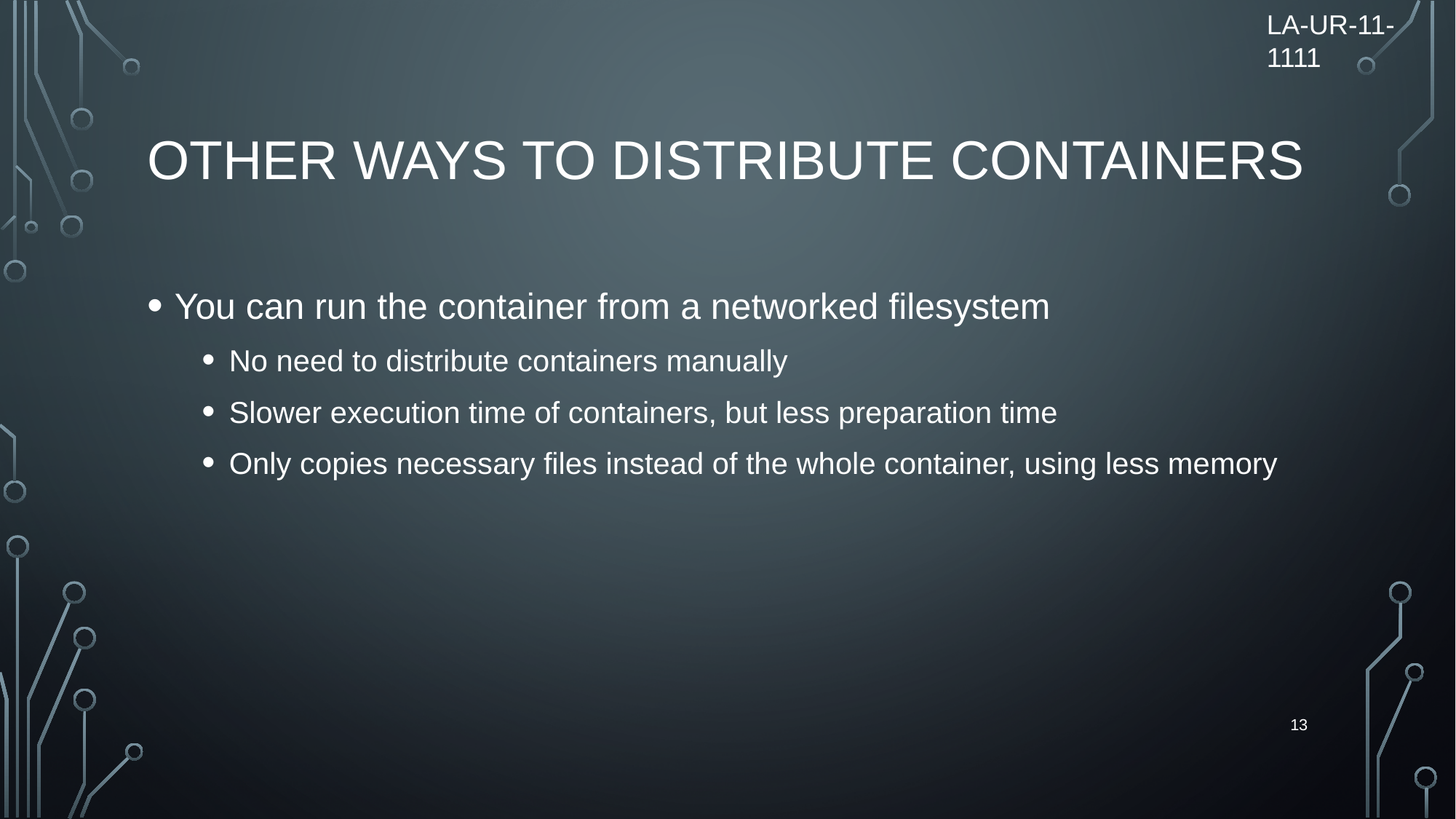

LA-UR-11-1111
# Other ways to distribute containers
You can run the container from a networked filesystem
No need to distribute containers manually
Slower execution time of containers, but less preparation time
Only copies necessary files instead of the whole container, using less memory
13